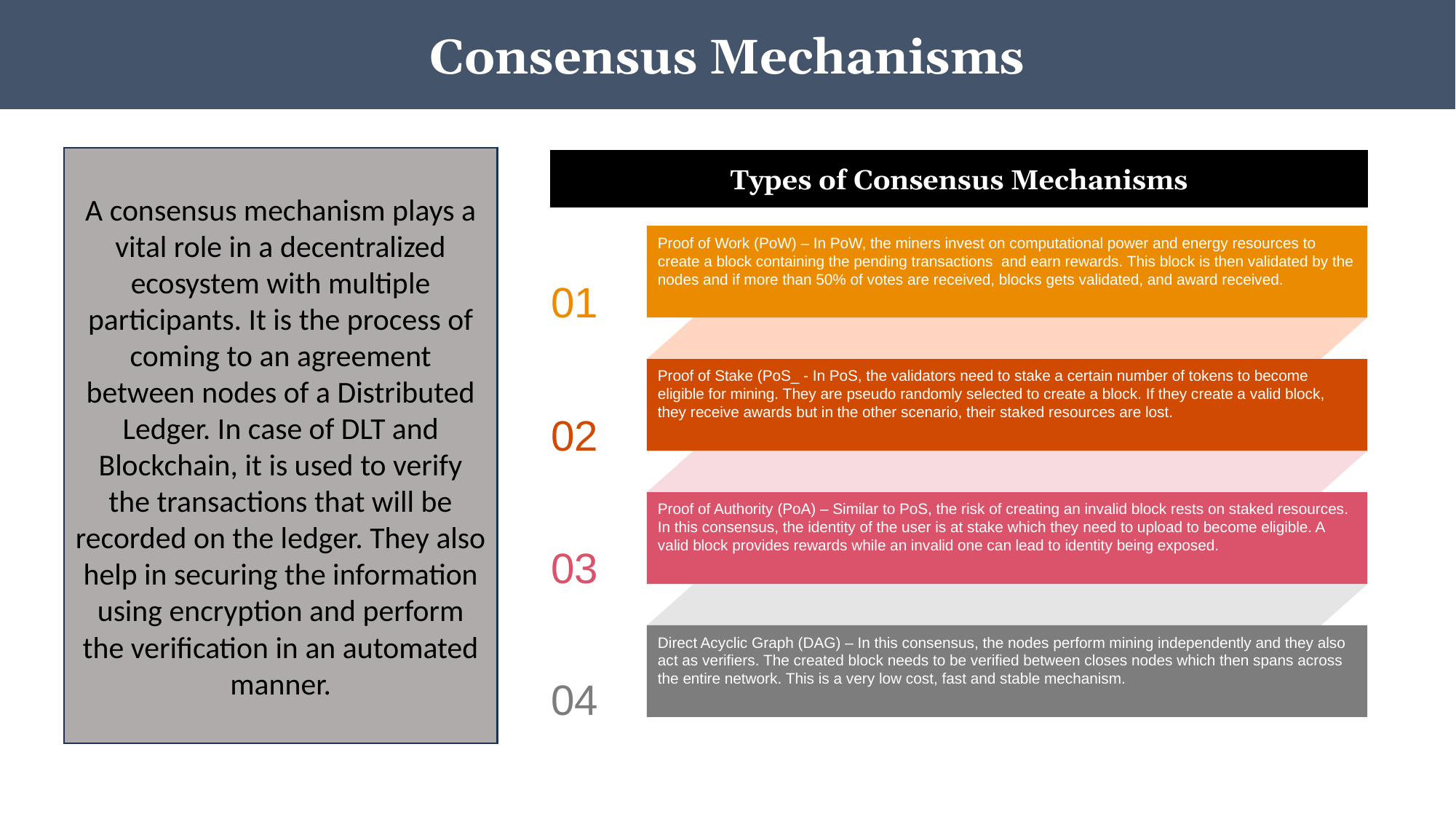

Consensus Mechanisms
A consensus mechanism plays a vital role in a decentralized ecosystem with multiple participants. It is the process of coming to an agreement between nodes of a Distributed Ledger. In case of DLT and Blockchain, it is used to verify the transactions that will be recorded on the ledger. They also help in securing the information using encryption and perform the verification in an automated manner.
Types of Consensus Mechanisms
Proof of Work (PoW) – In PoW, the miners invest on computational power and energy resources to create a block containing the pending transactions  and earn rewards. This block is then validated by the nodes and if more than 50% of votes are received, blocks gets validated, and award received.

Proof of Stake (PoS_ - In PoS, the validators need to stake a certain number of tokens to become eligible for mining. They are pseudo randomly selected to create a block. If they create a valid block, they receive awards but in the other scenario, their staked resources are lost.

Proof of Authority (PoA) – Similar to PoS, the risk of creating an invalid block rests on staked resources. In this consensus, the identity of the user is at stake which they need to upload to become eligible. A valid block provides rewards while an invalid one can lead to identity being exposed.

Direct Acyclic Graph (DAG) – In this consensus, the nodes perform mining independently and they also act as verifiers. The created block needs to be verified between closes nodes which then spans across the entire network. This is a very low cost, fast and stable mechanism.
01
02
03
04